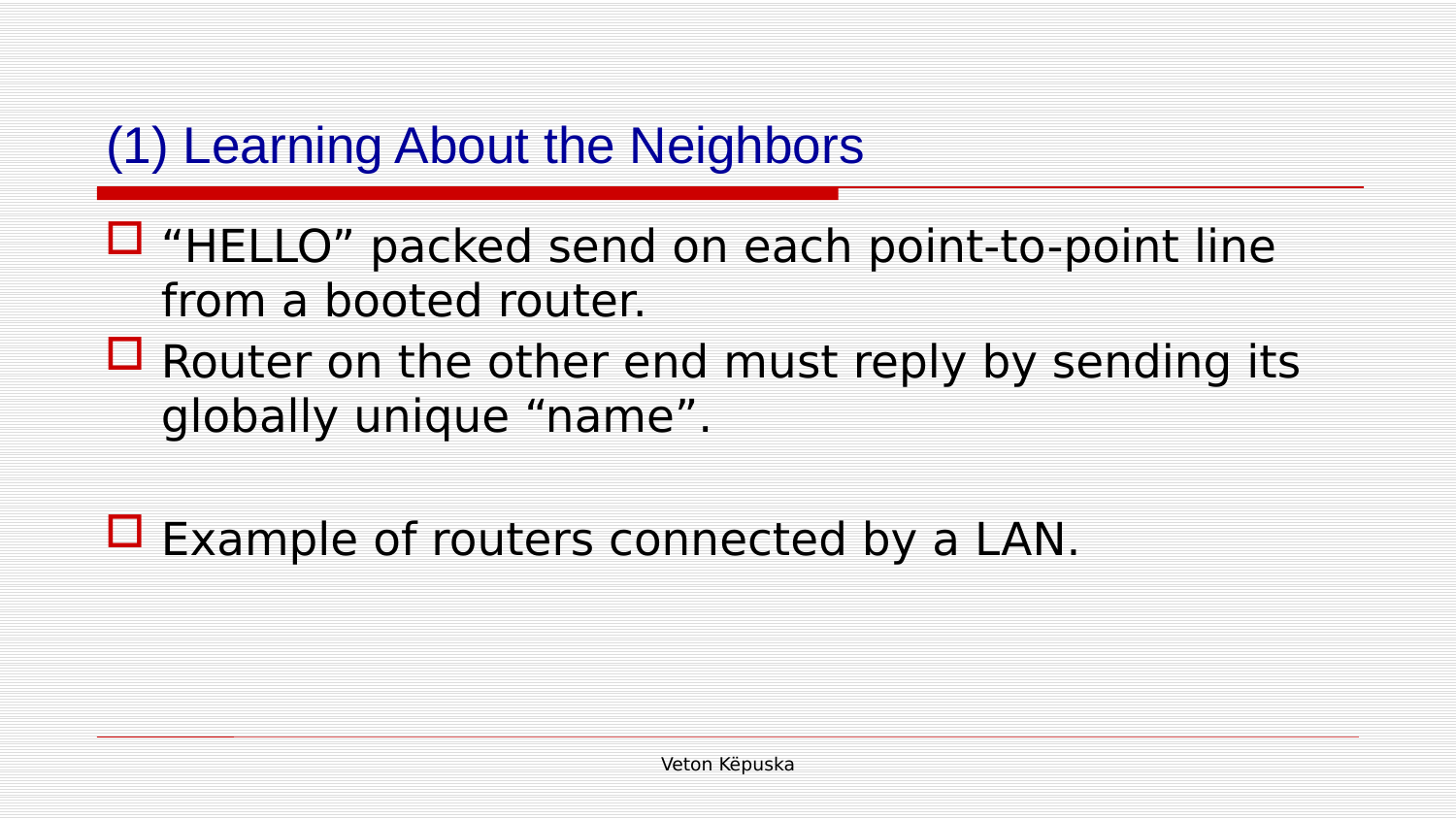

# (1) Learning About the Neighbors
“HELLO” packed send on each point-to-point line from a booted router.
Router on the other end must reply by sending its globally unique “name”.

Example of routers connected by a LAN.

Veton Këpuska
27